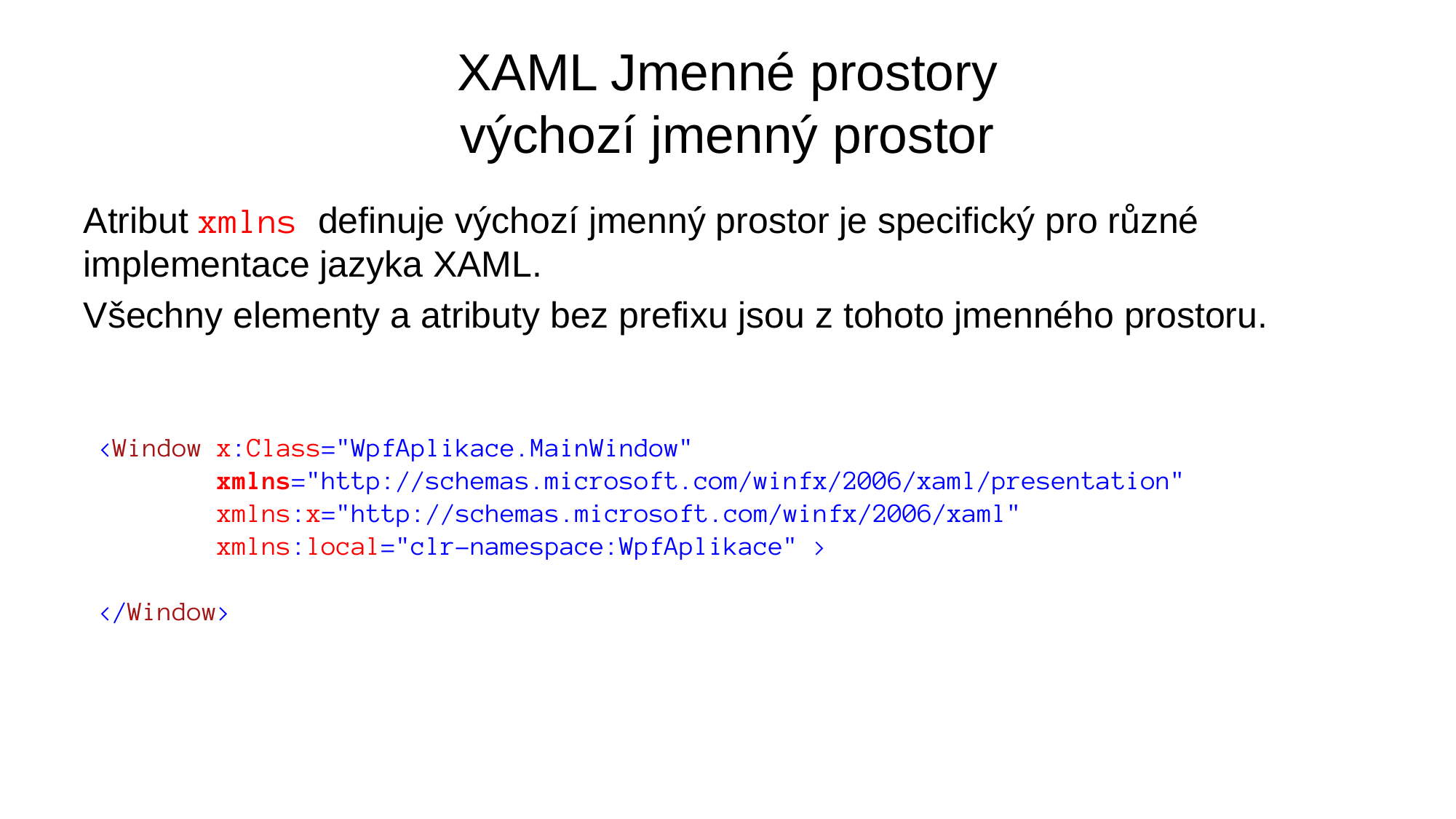

# XAML Jmenné prostory výchozí jmenný prostor
Atribut xmlns definuje výchozí jmenný prostor je specifický pro různé implementace jazyka XAML.
Všechny elementy a atributy bez prefixu jsou z tohoto jmenného prostoru.

<Window x:Class="WpfAplikace.MainWindow"
        xmlns="http://schemas.microsoft.com/winfx/2006/xaml/presentation"
        xmlns:x="http://schemas.microsoft.com/winfx/2006/xaml"
        xmlns:local="clr-namespace:WpfAplikace" >

</Window>